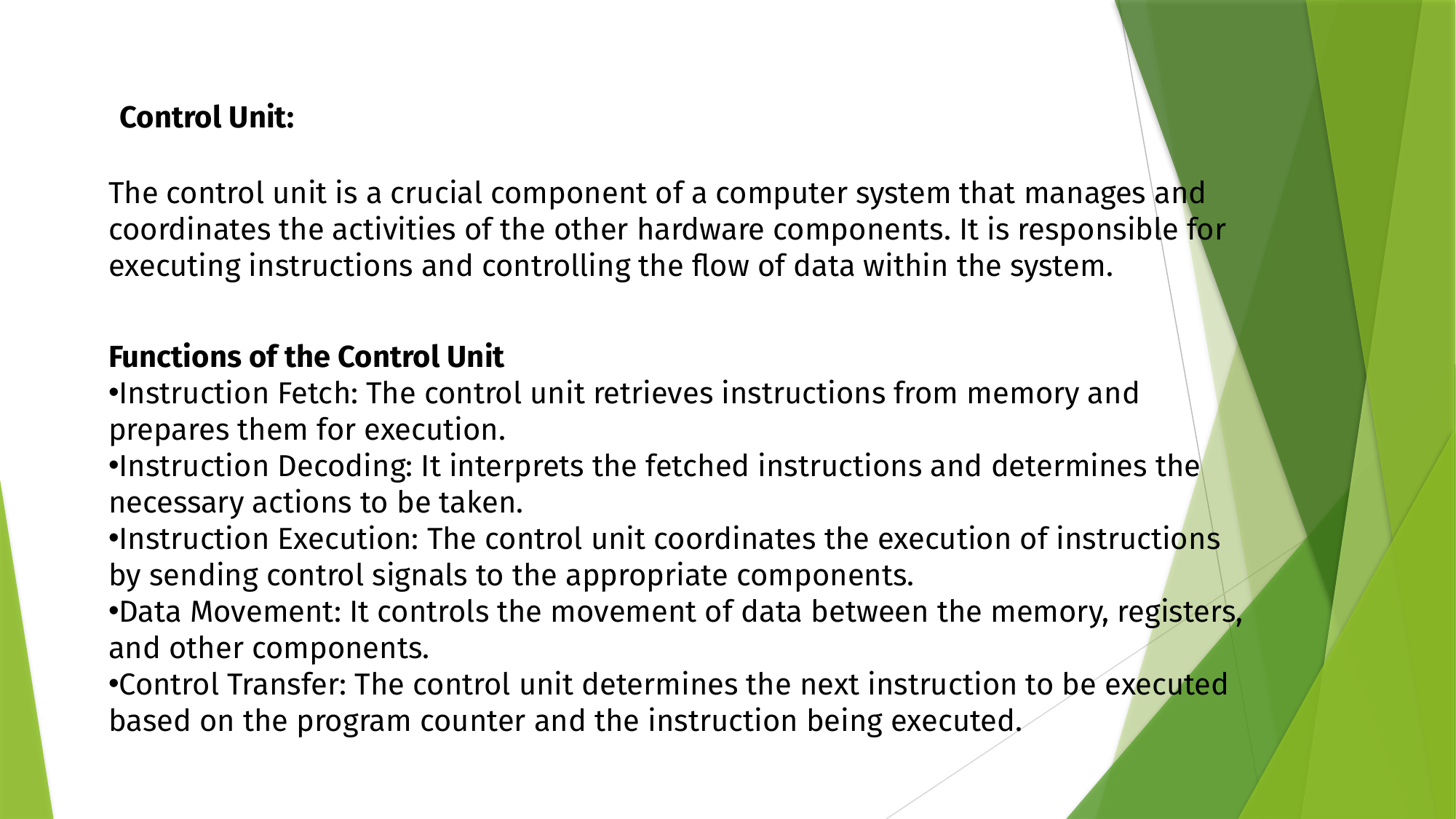

Control Unit:
The control unit is a crucial component of a computer system that manages and coordinates the activities of the other hardware components. It is responsible for executing instructions and controlling the flow of data within the system.
Functions of the Control Unit
Instruction Fetch: The control unit retrieves instructions from memory and prepares them for execution.
Instruction Decoding: It interprets the fetched instructions and determines the necessary actions to be taken.
Instruction Execution: The control unit coordinates the execution of instructions by sending control signals to the appropriate components.
Data Movement: It controls the movement of data between the memory, registers, and other components.
Control Transfer: The control unit determines the next instruction to be executed based on the program counter and the instruction being executed.